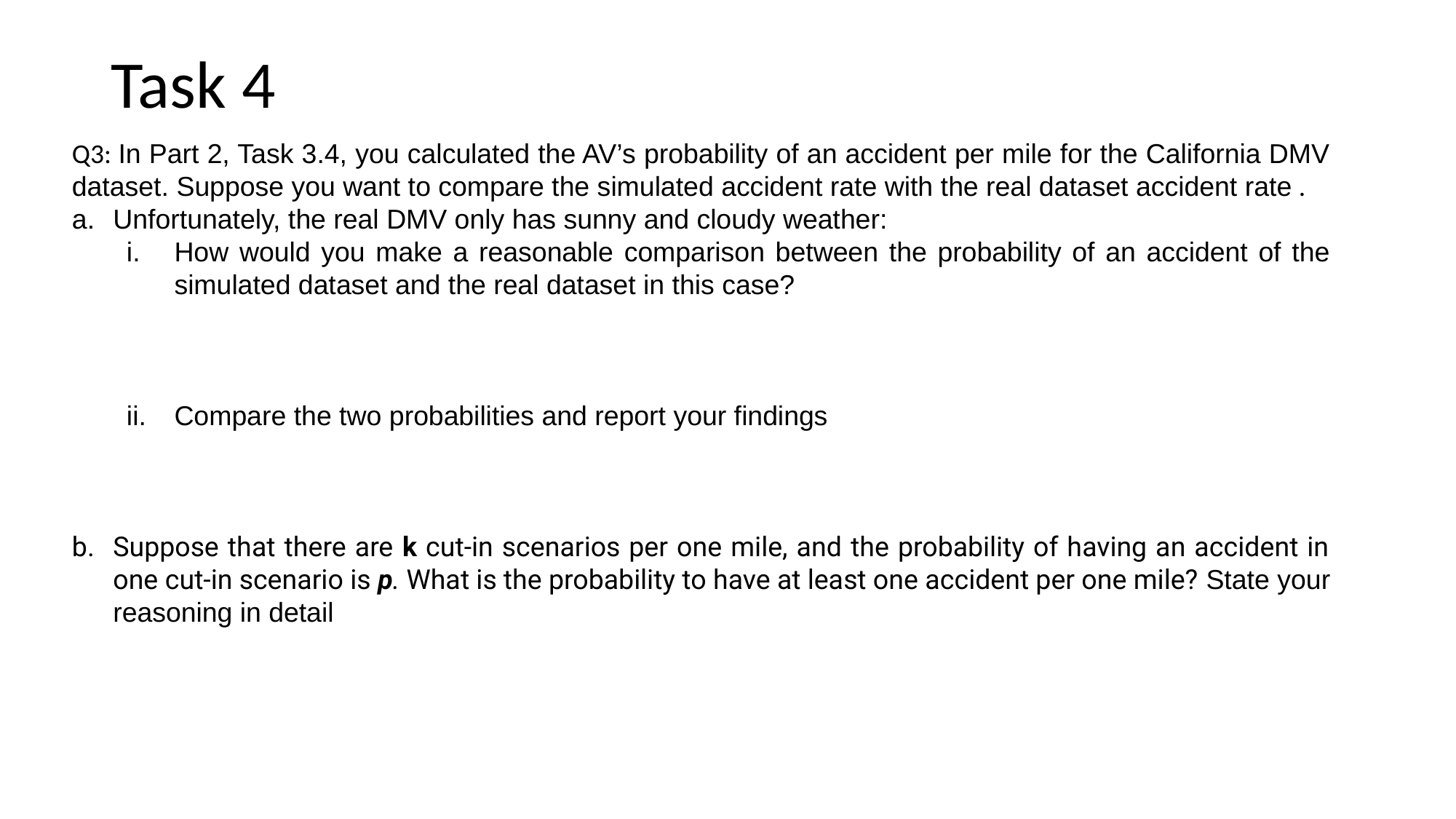

# Task 4
Q3: In Part 2, Task 3.4, you calculated the AV’s probability of an accident per mile for the California DMV dataset. Suppose you want to compare the simulated accident rate with the real dataset accident rate .
Unfortunately, the real DMV only has sunny and cloudy weather:
How would you make a reasonable comparison between the probability of an accident of the simulated dataset and the real dataset in this case?

Compare the two probabilities and report your findings

Suppose that there are k cut-in scenarios per one mile, and the probability of having an accident in one cut-in scenario is p. What is the probability to have at least one accident per one mile? State your reasoning in detail